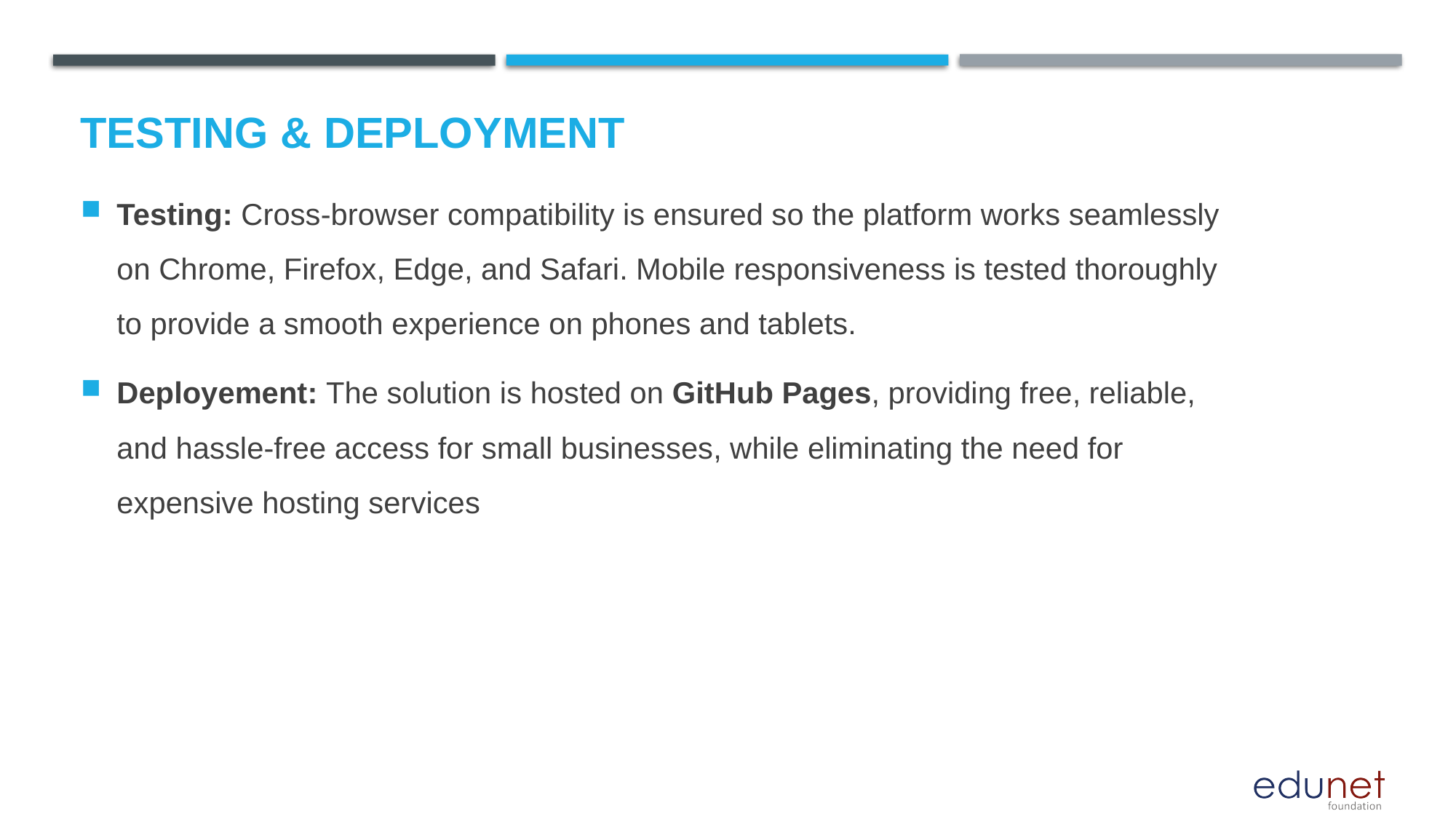

# Testing & Deployment

Testing: Cross-browser compatibility is ensured so the platform works seamlessly on Chrome, Firefox, Edge, and Safari. Mobile responsiveness is tested thoroughly to provide a smooth experience on phones and tablets.
Deployement: The solution is hosted on GitHub Pages, providing free, reliable, and hassle-free access for small businesses, while eliminating the need for expensive hosting services